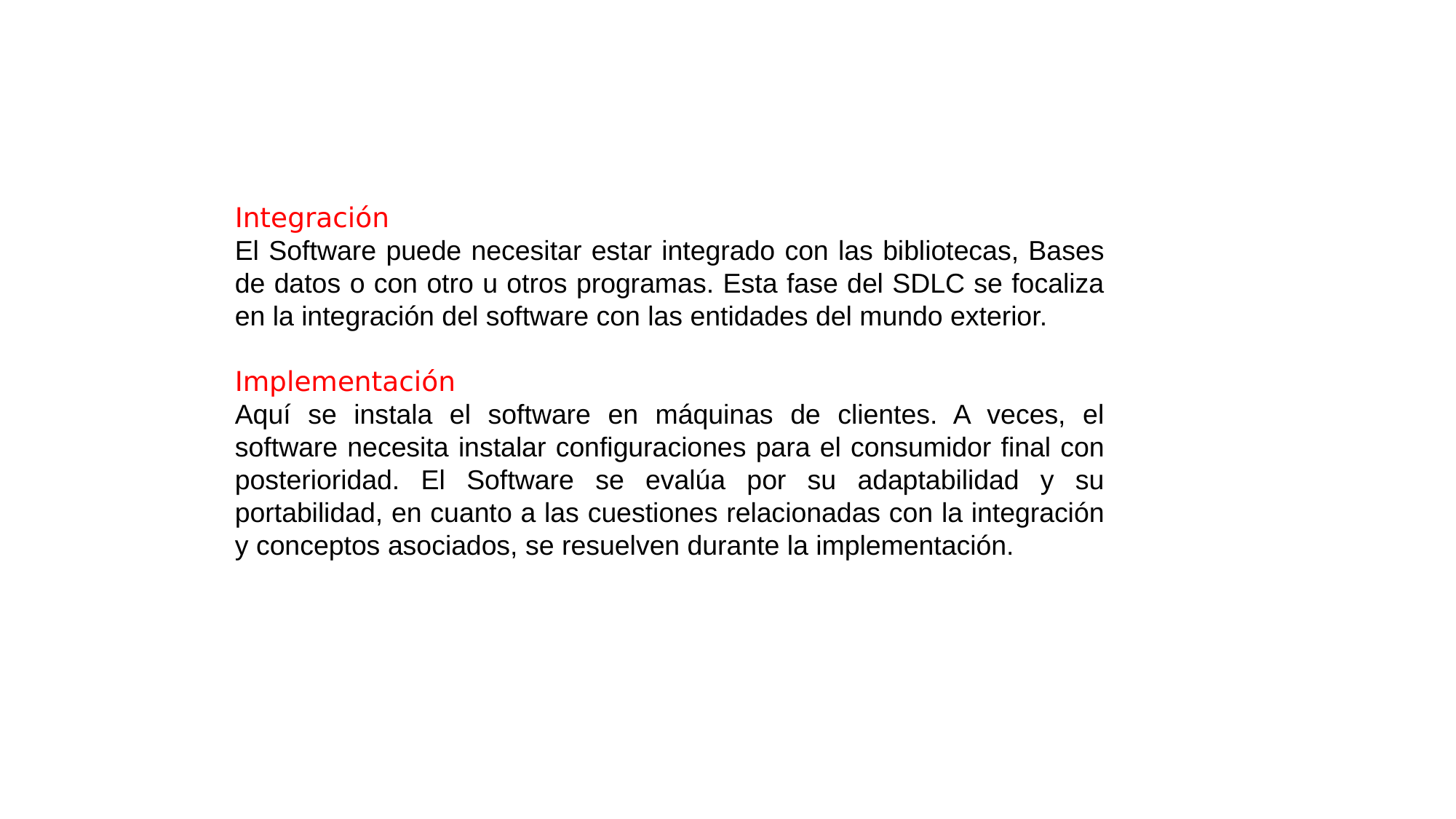

Integración
El Software puede necesitar estar integrado con las bibliotecas, Bases de datos o con otro u otros programas. Esta fase del SDLC se focaliza en la integración del software con las entidades del mundo exterior.

Implementación
Aquí se instala el software en máquinas de clientes. A veces, el software necesita instalar configuraciones para el consumidor final con posterioridad. El Software se evalúa por su adaptabilidad y su portabilidad, en cuanto a las cuestiones relacionadas con la integración y conceptos asociados, se resuelven durante la implementación.